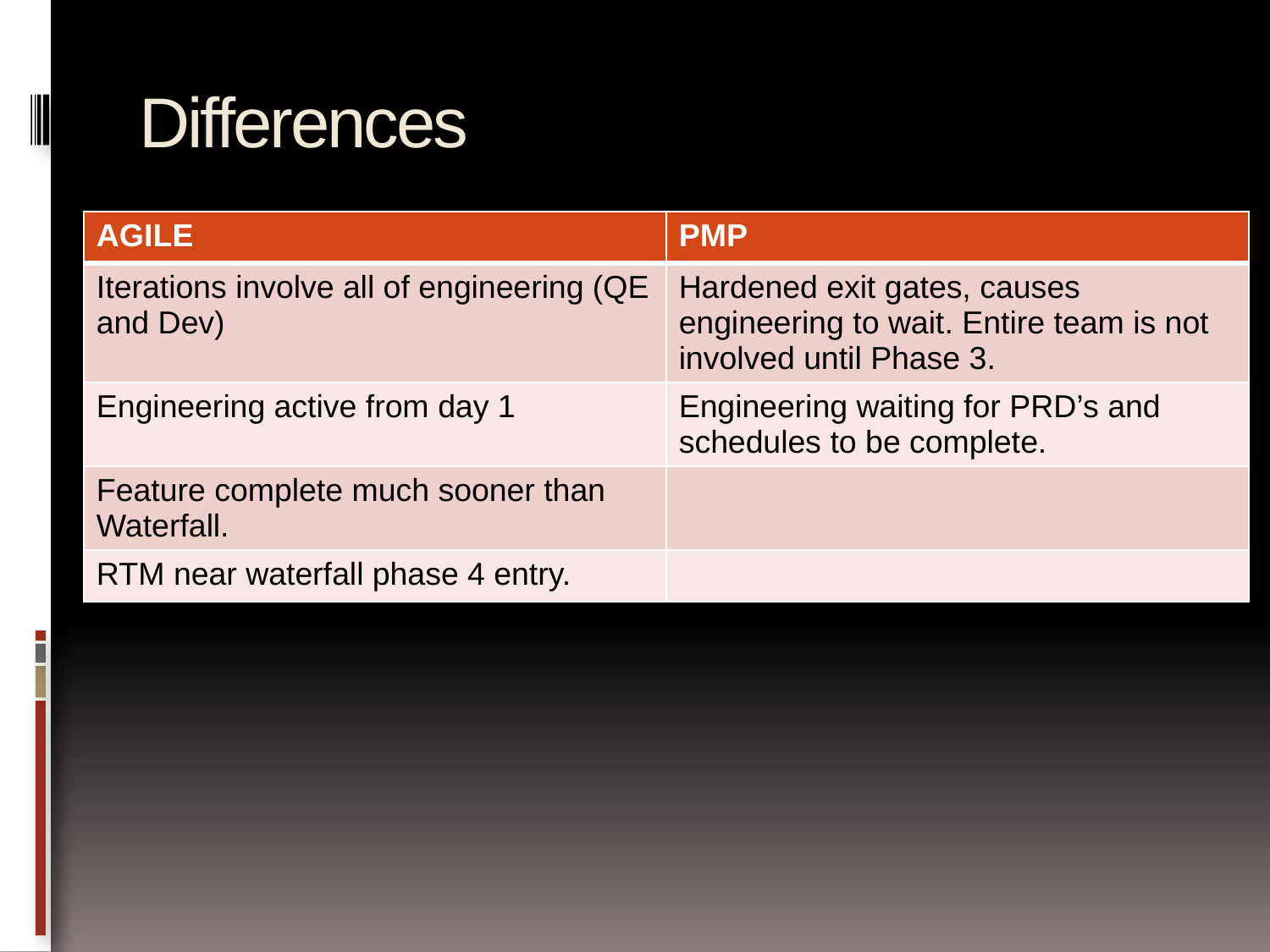

# Differences
| AGILE | PMP |
| --- | --- |
| Iterations involve all of engineering (QE and Dev) | Hardened exit gates, causes engineering to wait. Entire team is not involved until Phase 3. |
| Engineering active from day 1 | Engineering waiting for PRD’s and schedules to be complete. |
| Feature complete much sooner than Waterfall. |  |
| RTM near waterfall phase 4 entry. |  |